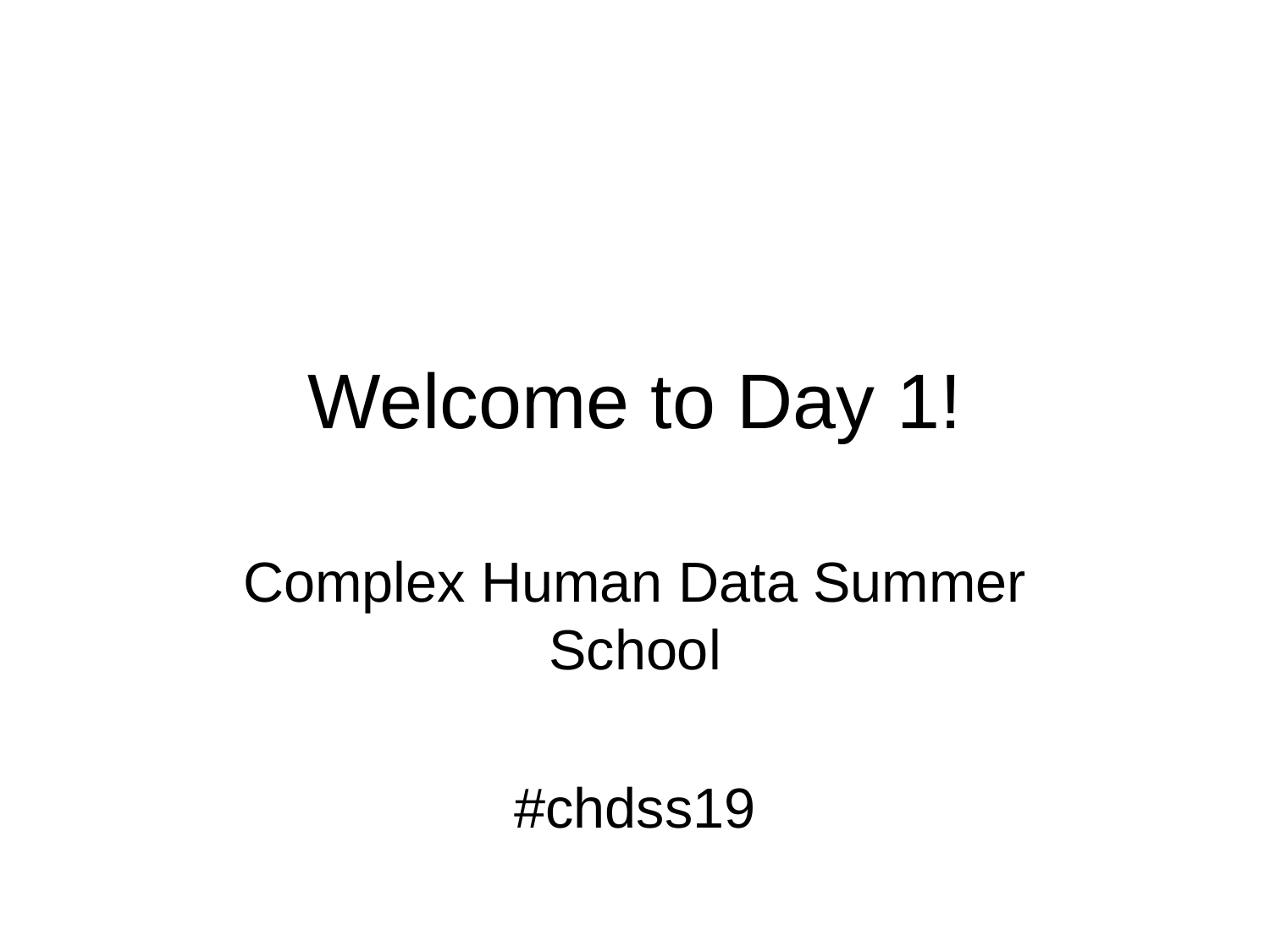

# Welcome to Day 1!
Complex Human Data Summer School

#chdss19